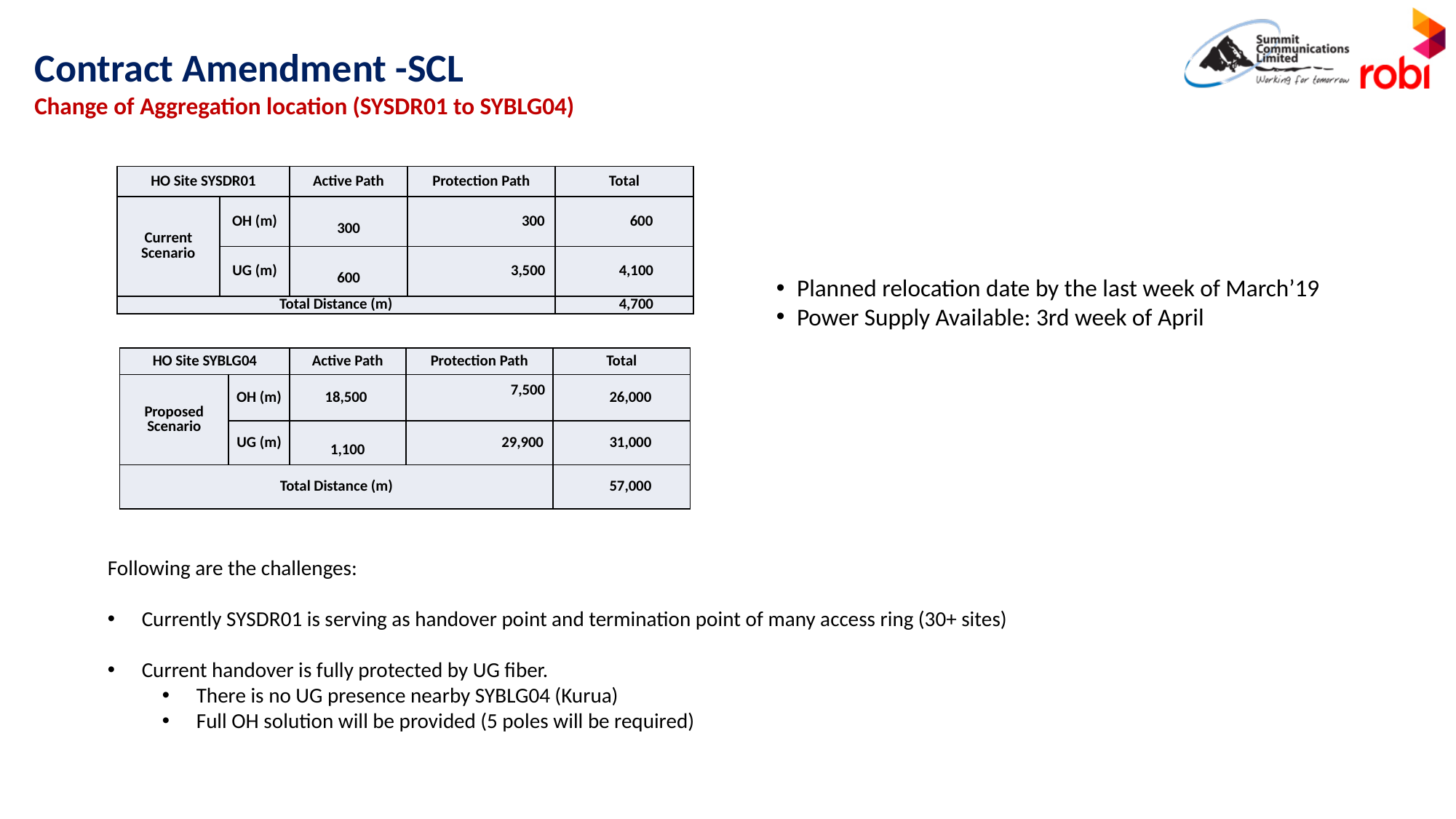

# Contract Amendment -SCL Change of Aggregation location (SYSDR01 to SYBLG04)
| HO Site SYSDR01 |  | Active Path | Protection Path | Total |
| --- | --- | --- | --- | --- |
| Current Scenario | OH (m) | 300 | 300 | 600 |
|  | UG (m) | 600 | 3,500 | 4,100 |
| Total Distance (m) |  |  |  | 4,700 |

Planned relocation date by the last week of March’19
Power Supply Available: 3rd week of April

| HO Site SYBLG04 |  | Active Path | Protection Path | Total |
| --- | --- | --- | --- | --- |
| Proposed Scenario | OH (m) | 18,500 | 7,500 | 26,000 |
|  | UG (m) | 1,100 | 29,900 | 31,000 |
| Total Distance (m) |  |  |  | 57,000 |
Following are the challenges:

Currently SYSDR01 is serving as handover point and termination point of many access ring (30+ sites)

Current handover is fully protected by UG fiber.
There is no UG presence nearby SYBLG04 (Kurua)
Full OH solution will be provided (5 poles will be required)